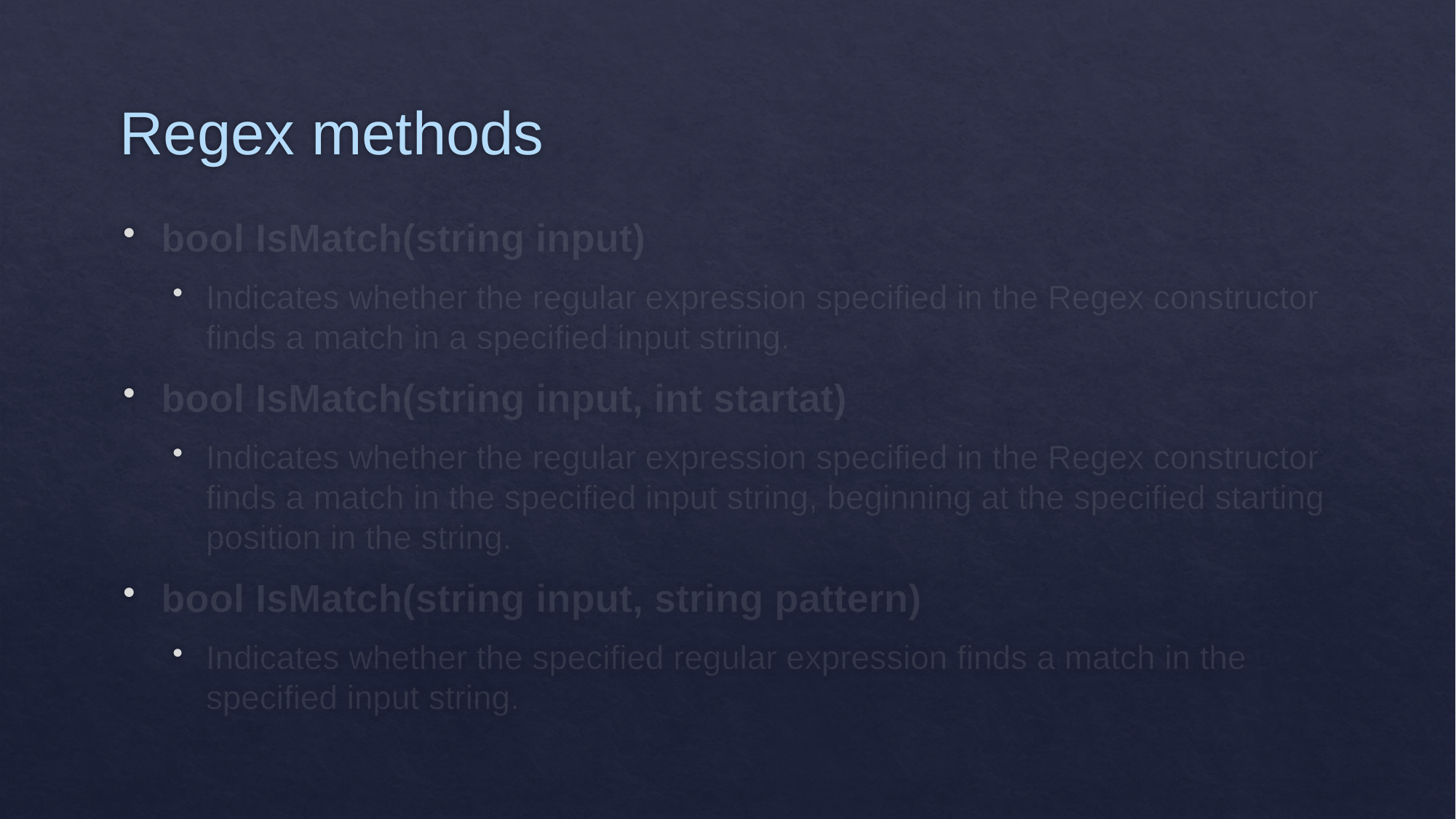

# Regex methods
bool IsMatch(string input)
Indicates whether the regular expression specified in the Regex constructor finds a match in a specified input string.
bool IsMatch(string input, int startat)
Indicates whether the regular expression specified in the Regex constructor finds a match in the specified input string, beginning at the specified starting position in the string.
bool IsMatch(string input, string pattern)
Indicates whether the specified regular expression finds a match in the specified input string.